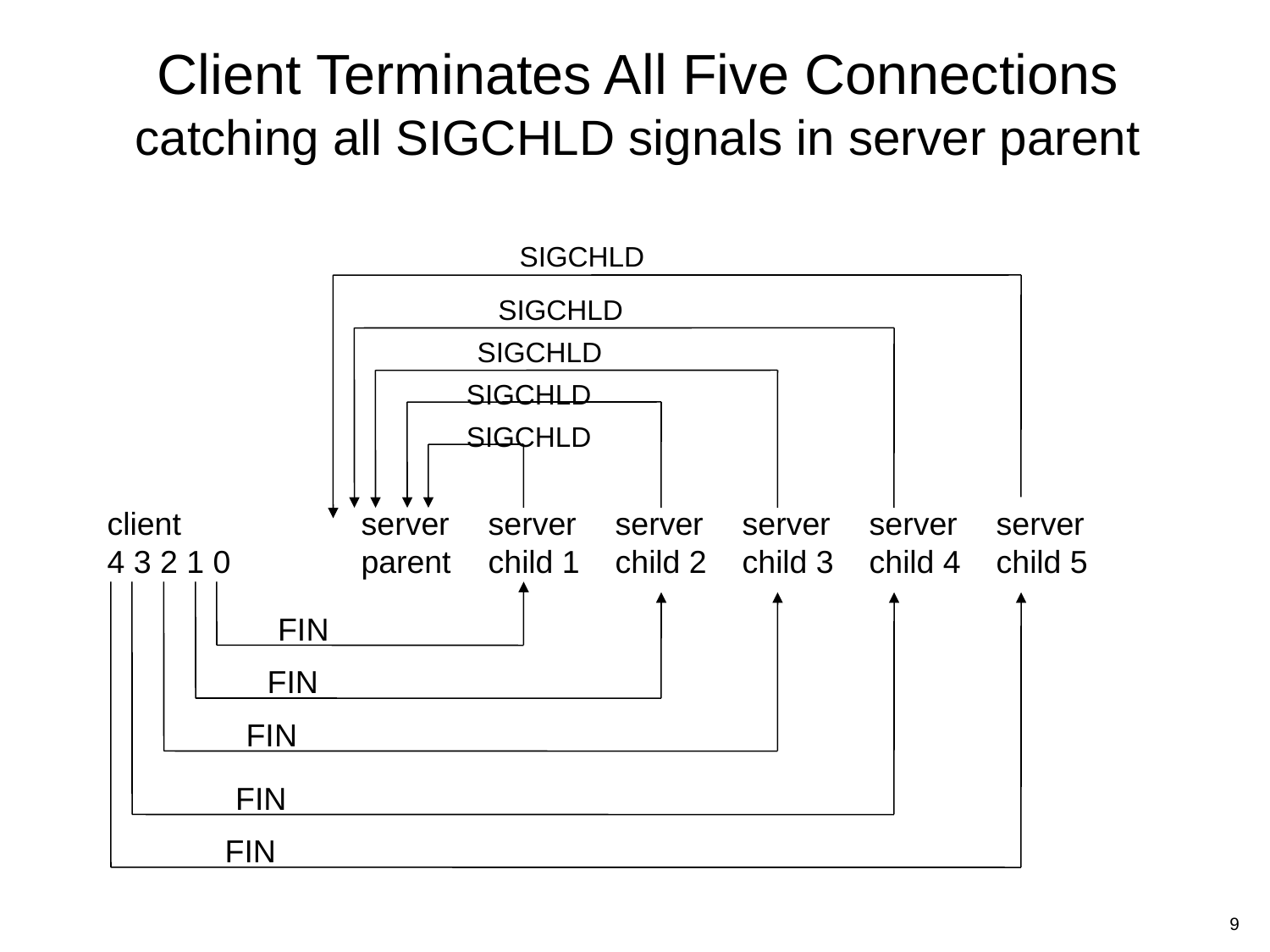

Client Terminates All Five Connections
catching all SIGCHLD signals in server parent
SIGCHLD

SIGCHLD

SIGCHLD

SIGCHLD

SIGCHLD

client		server	server	server	server	server	server
4 3 2 1 0		parent	child 1	child 2	child 3	child 4	child 5

FIN

FIN

FIN

FIN

FIN

9